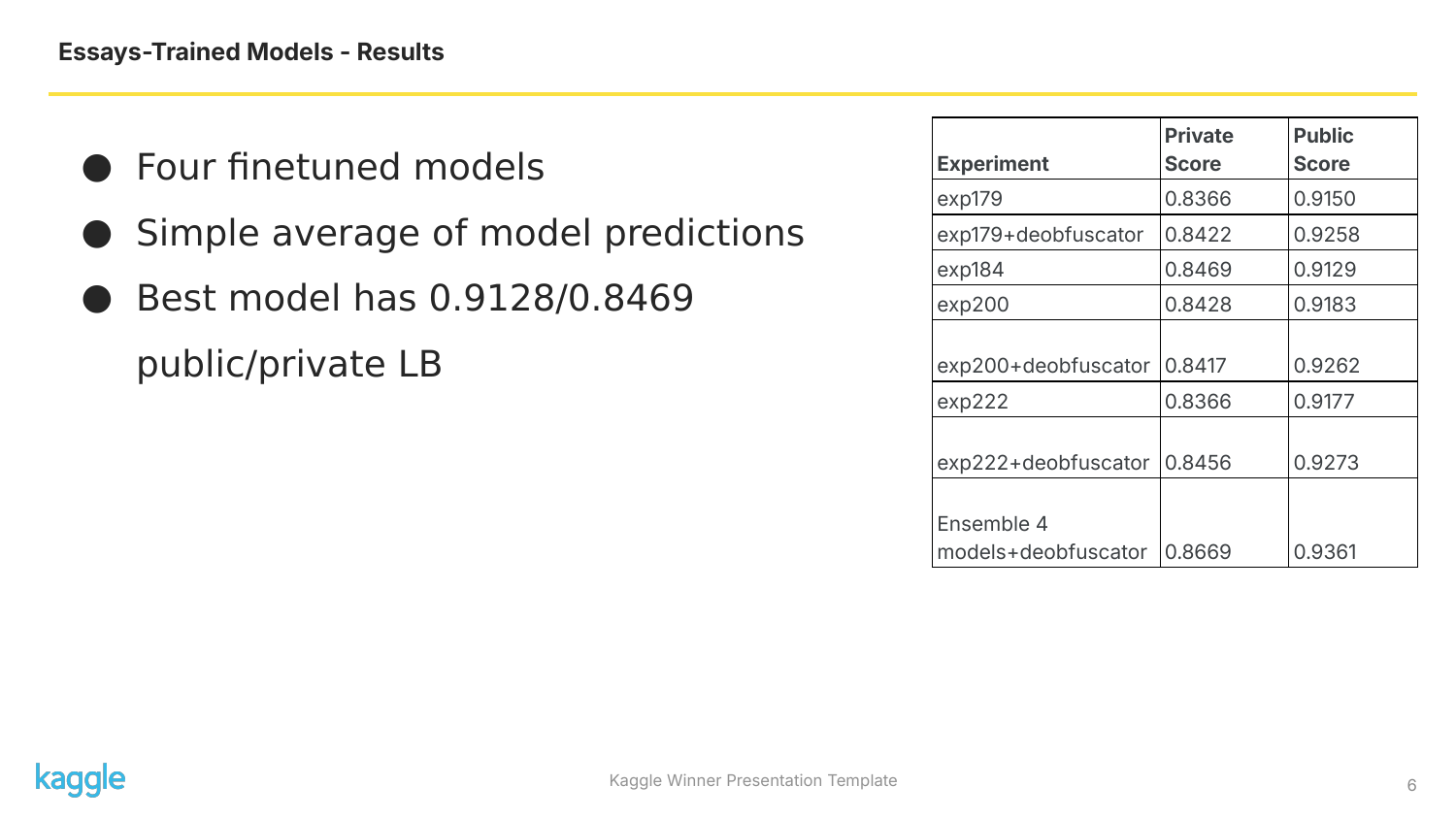

Essays-Trained Models - Results
Four finetuned models
Simple average of model predictions
Best model has 0.9128/0.8469 public/private LB
| Experiment | Private Score | Public Score |
| --- | --- | --- |
| exp179 | 0.8366 | 0.9150 |
| exp179+deobfuscator | 0.8422 | 0.9258 |
| exp184 | 0.8469 | 0.9129 |
| exp200 | 0.8428 | 0.9183 |
| exp200+deobfuscator | 0.8417 | 0.9262 |
| exp222 | 0.8366 | 0.9177 |
| exp222+deobfuscator | 0.8456 | 0.9273 |
| Ensemble 4 models+deobfuscator | 0.8669 | 0.9361 |

6